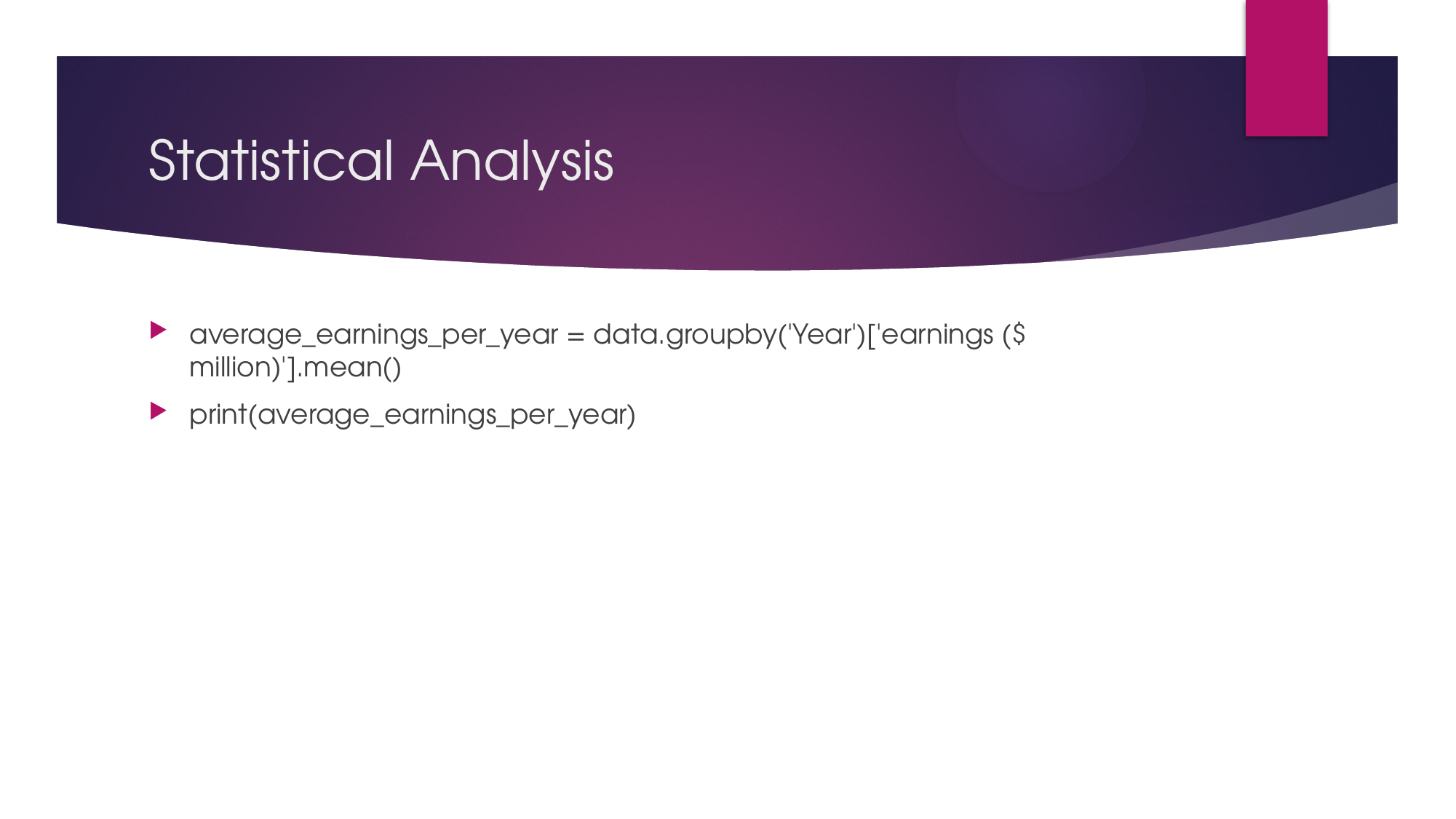

# Statistical Analysis
average_earnings_per_year = data.groupby('Year')['earnings ($ million)'].mean()
print(average_earnings_per_year)